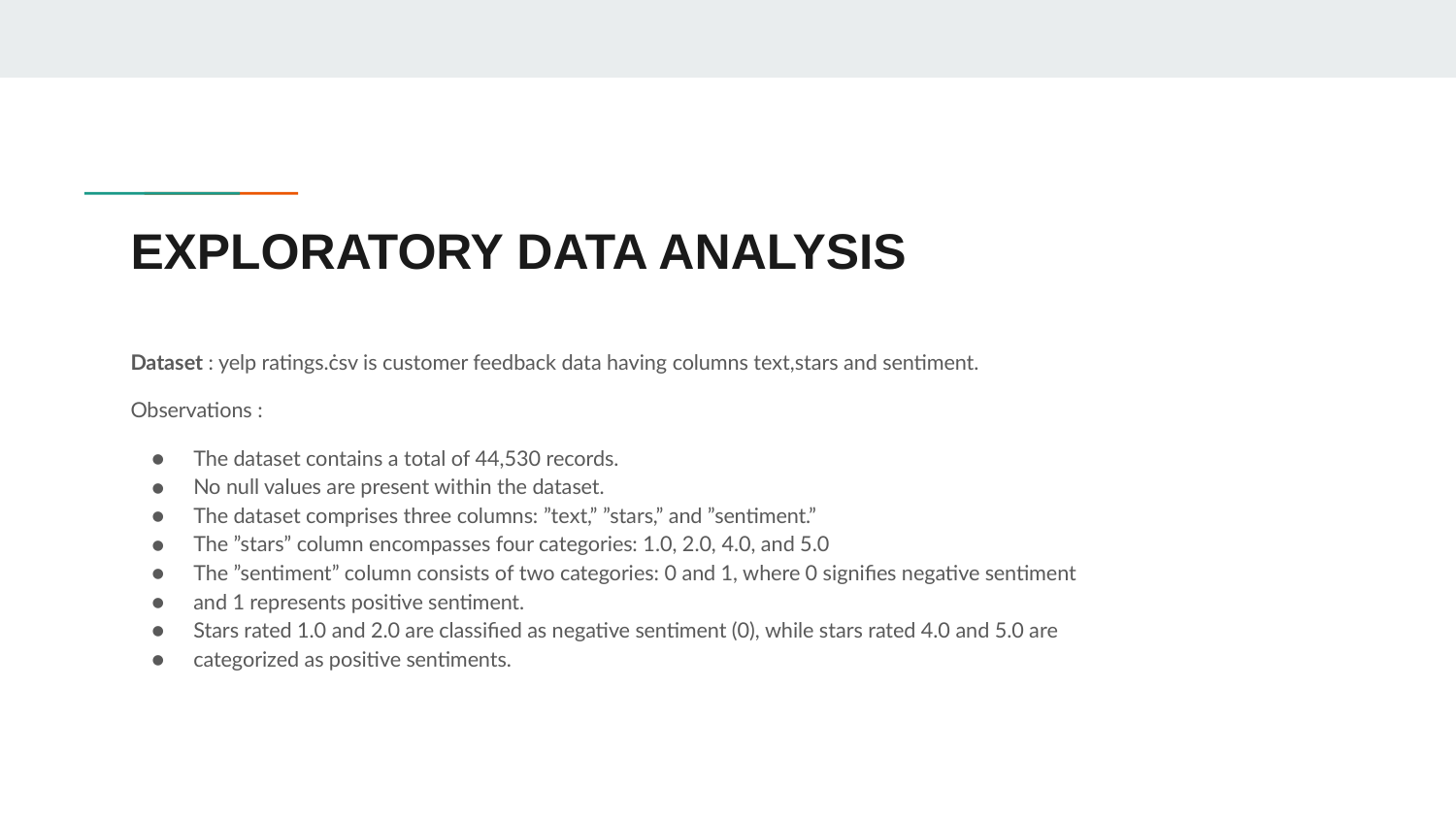

# EXPLORATORY DATA ANALYSIS
Dataset : yelp ratings.ċsv is customer feedback data having columns text,stars and sentiment.
Observations :
The dataset contains a total of 44,530 records.
No null values are present within the dataset.
The dataset comprises three columns: ”text,” ”stars,” and ”sentiment.”
The ”stars” column encompasses four categories: 1.0, 2.0, 4.0, and 5.0
The ”sentiment” column consists of two categories: 0 and 1, where 0 signifies negative sentiment
and 1 represents positive sentiment.
Stars rated 1.0 and 2.0 are classified as negative sentiment (0), while stars rated 4.0 and 5.0 are
categorized as positive sentiments.